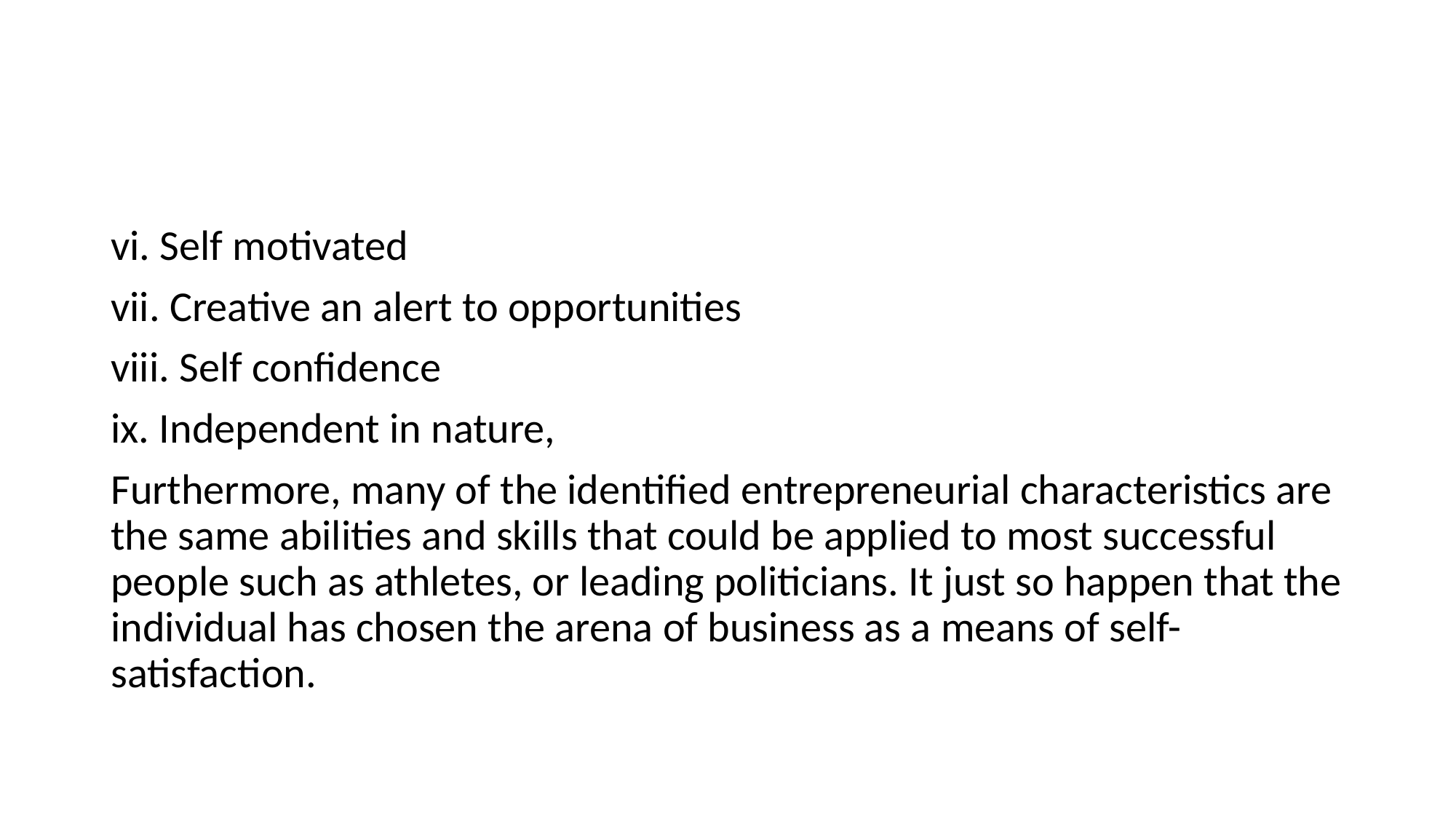

#
vi. Self motivated
vii. Creative an alert to opportunities
viii. Self confidence
ix. Independent in nature,
Furthermore, many of the identified entrepreneurial characteristics are the same abilities and skills that could be applied to most successful people such as athletes, or leading politicians. It just so happen that the individual has chosen the arena of business as a means of self- satisfaction.